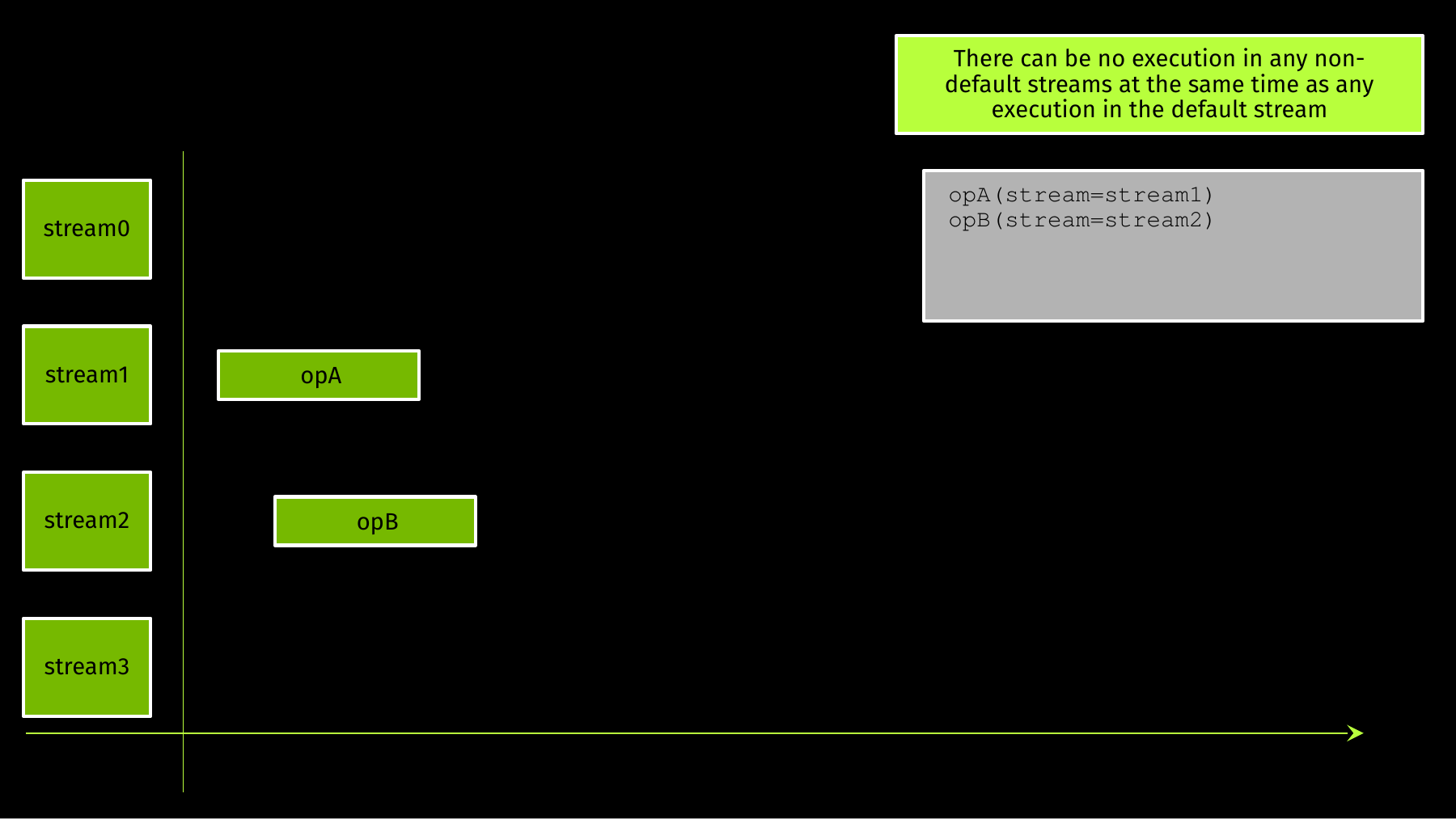

There can be no execution in any non-default streams at the same time as any execution in the default stream

opA(stream=stream1)
opB(stream=stream2)

stream0

stream1

opA

stream2

opB

stream3